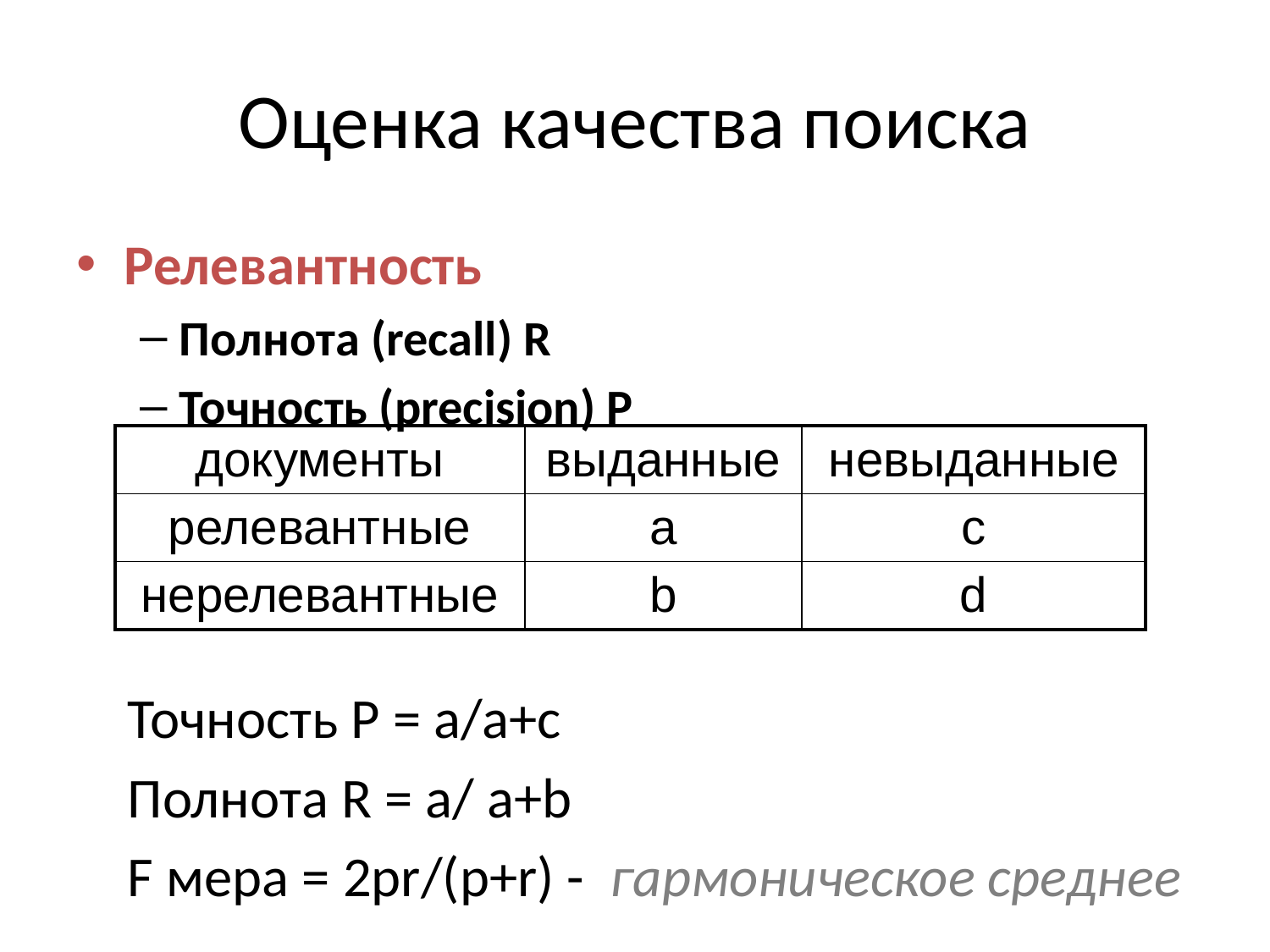

# Оценка качества поиска
Релевантность
Полнота (recall) R
Точность (precision) P

| документы | выданные | невыданные |
| --- | --- | --- |
| релевантные | a | c |
| нерелевантные | b | d |
Точность P = a/a+c
Полнота R = a/ a+b
F мера = 2pr/(p+r) -  гармоническое среднее